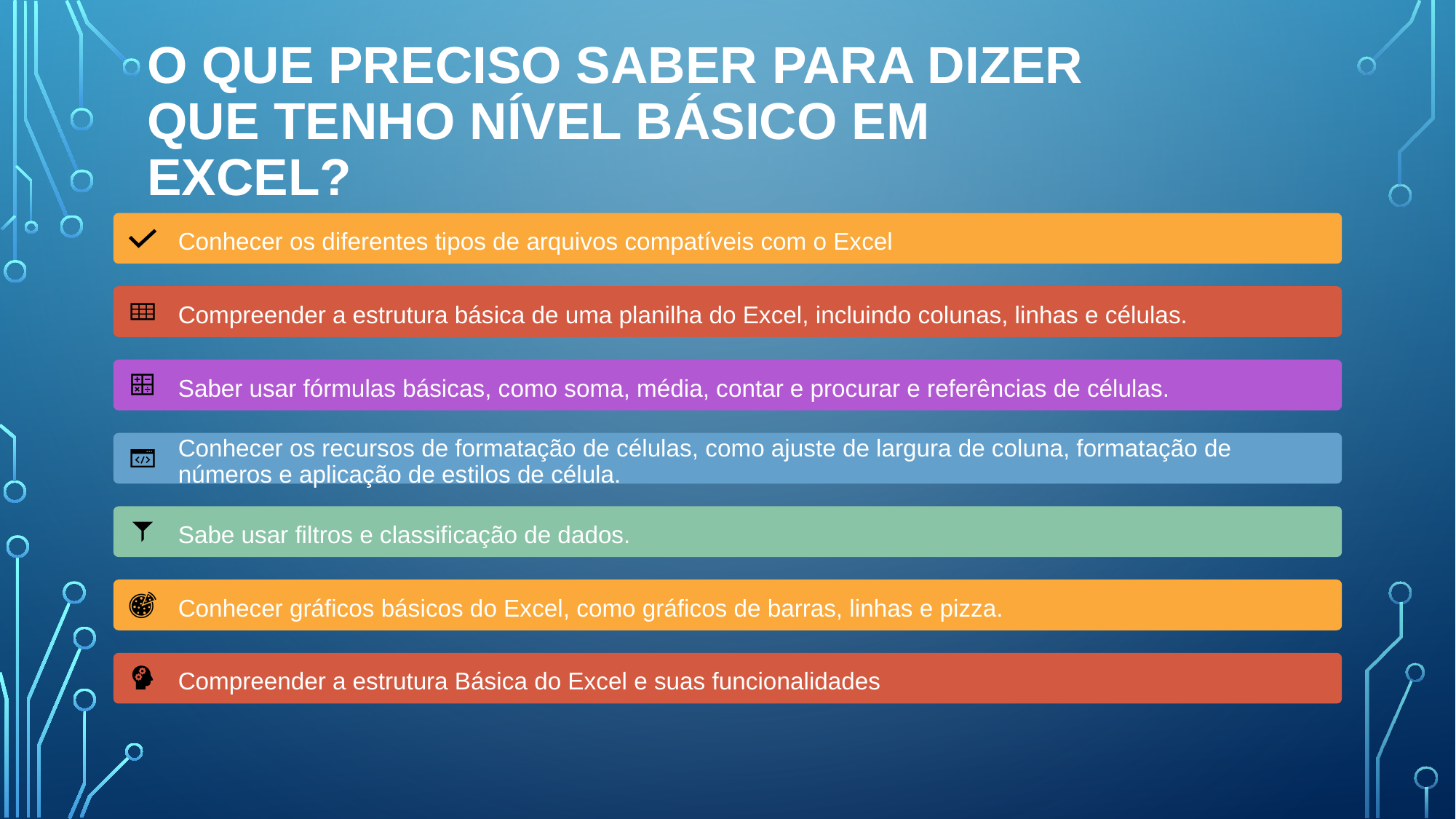

# O que preciso saber para dizer que tenho Nível Básico em Excel?
Conhecer os diferentes tipos de arquivos compatíveis com o Excel
Compreender a estrutura básica de uma planilha do Excel, incluindo colunas, linhas e células.
Saber usar fórmulas básicas, como soma, média, contar e procurar e referências de células.
Conhecer os recursos de formatação de células, como ajuste de largura de coluna, formatação de números e aplicação de estilos de célula.
Sabe usar filtros e classificação de dados.
Conhecer gráficos básicos do Excel, como gráficos de barras, linhas e pizza.
Compreender a estrutura Básica do Excel e suas funcionalidades